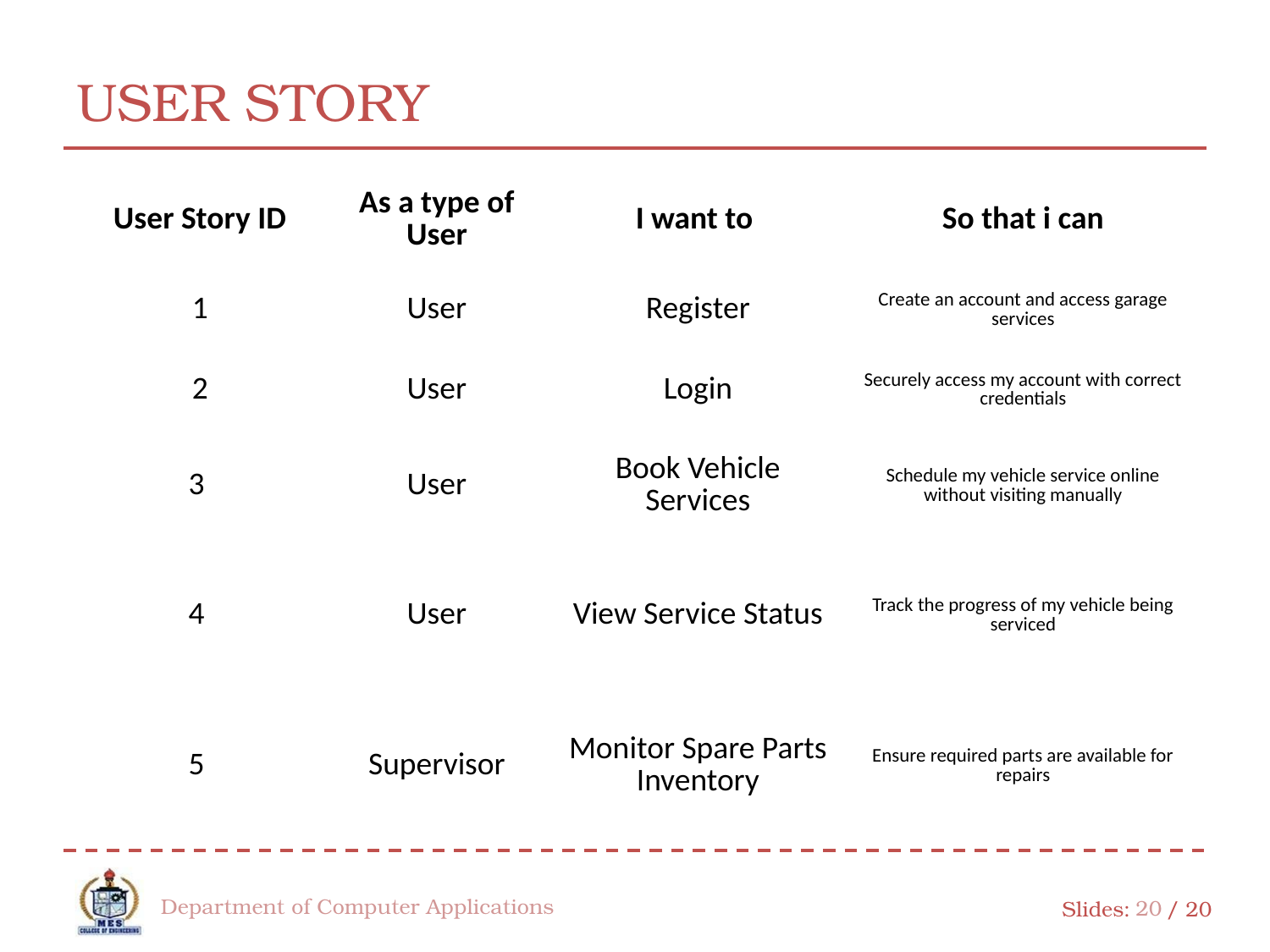

# USER STORY

| User Story ID | As a type of User | I want to | So that i can |
| --- | --- | --- | --- |
| 1 | User | Register | Create an account and access garage services |
| 2 | User | Login | Securely access my account with correct credentials |
| 3 | User | Book Vehicle Services | Schedule my vehicle service online without visiting manually |
| 4 | User | View Service Status | Track the progress of my vehicle being serviced |
| 5 | Supervisor | Monitor Spare Parts Inventory | Ensure required parts are available for repairs |
Department of Computer Applications
20